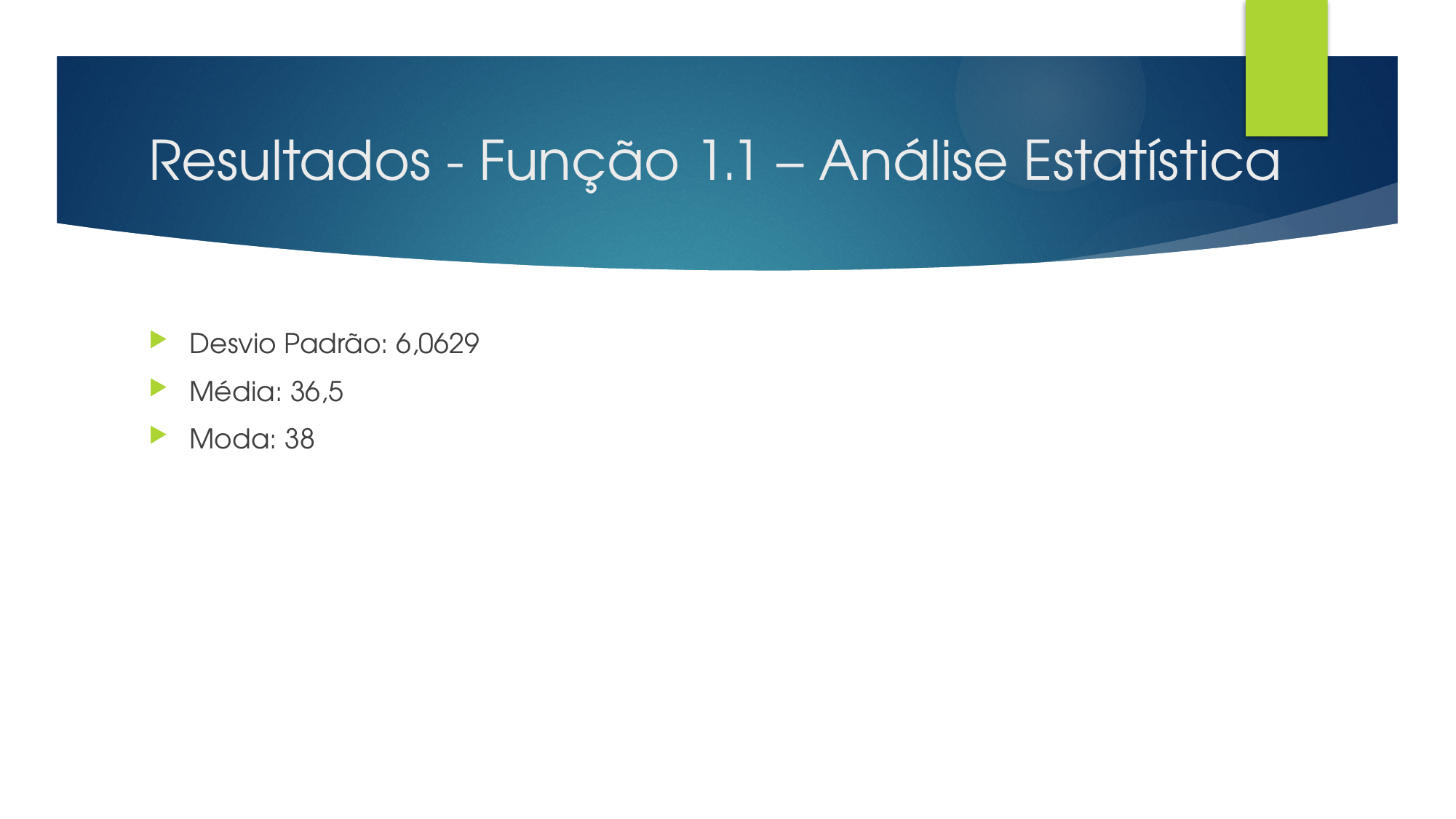

# Resultados - Função 1.1 – Análise Estatística
Desvio Padrão: 6,0629
Média: 36,5
Moda: 38